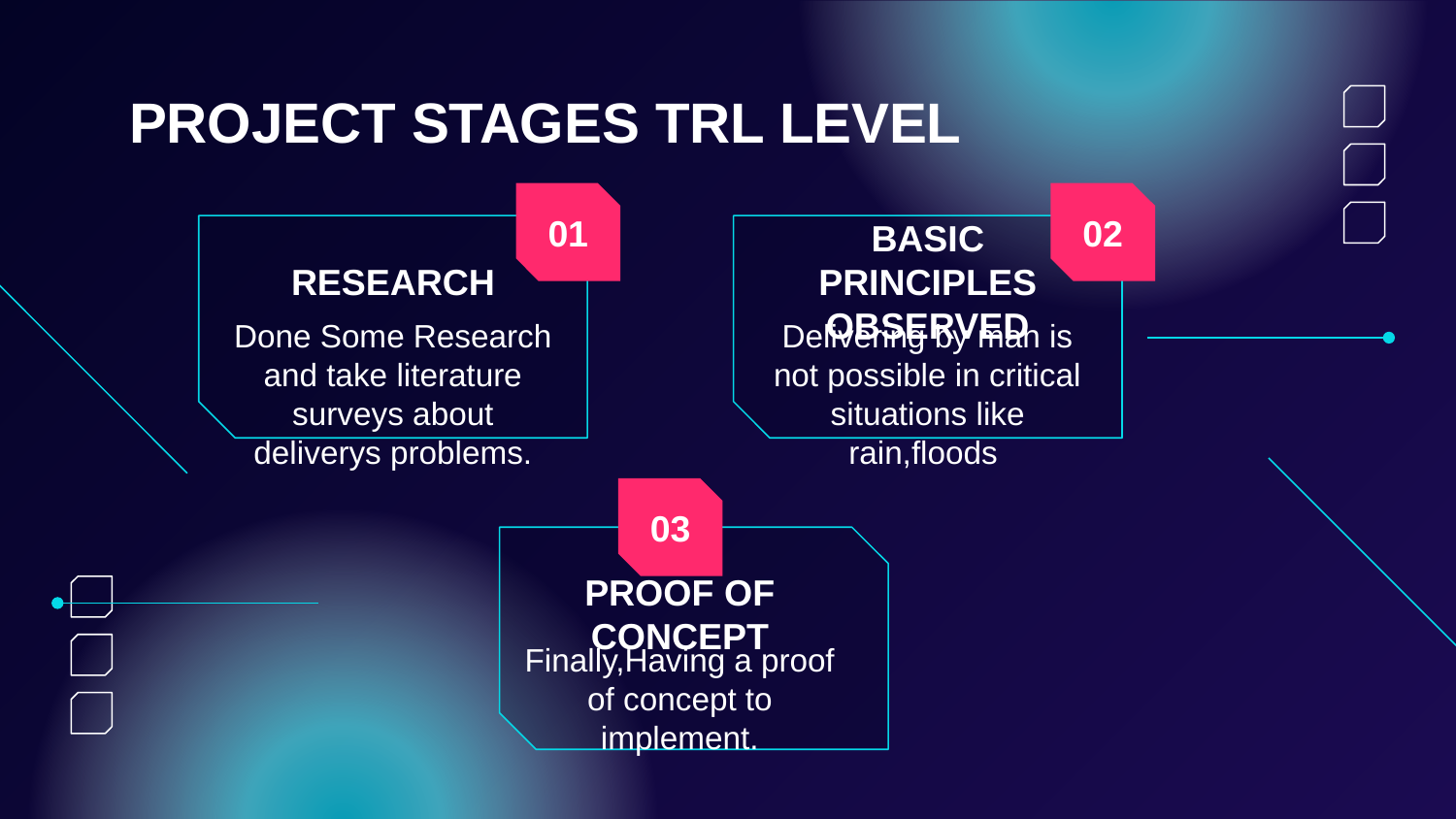

# PROJECT STAGES TRL LEVEL

01
02

RESEARCH
BASIC PRINCIPLES OBSERVED
Done Some Research and take literature surveys about deliverys problems.
Delivering by man is not possible in critical situations like rain,floods

03

PROOF OF CONCEPT
Finally,Having a proof of concept to implement.